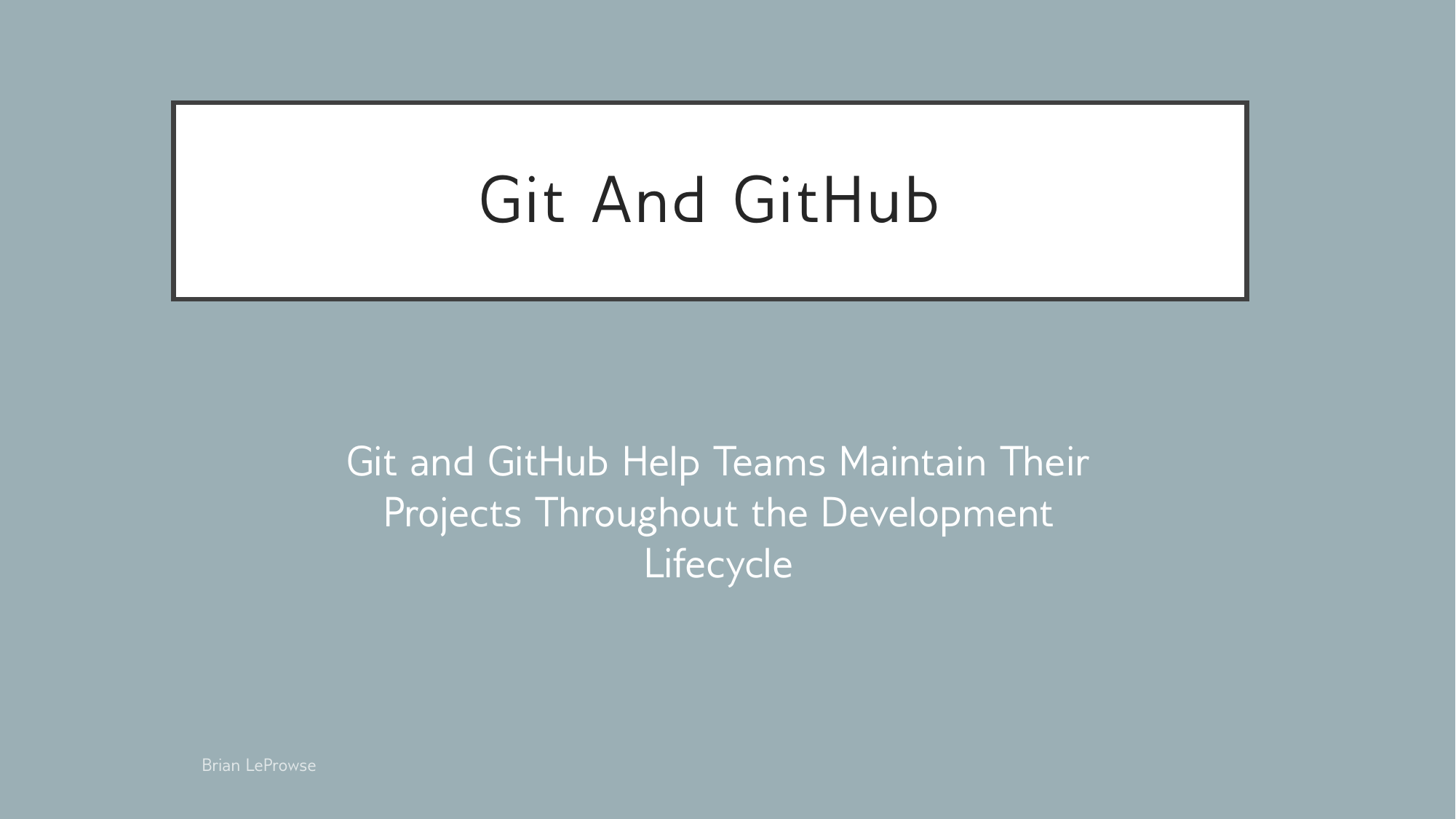

# Git And GitHub
Git and GitHub Help Teams Maintain Their Projects Throughout the Development Lifecycle

Brian LeProwse